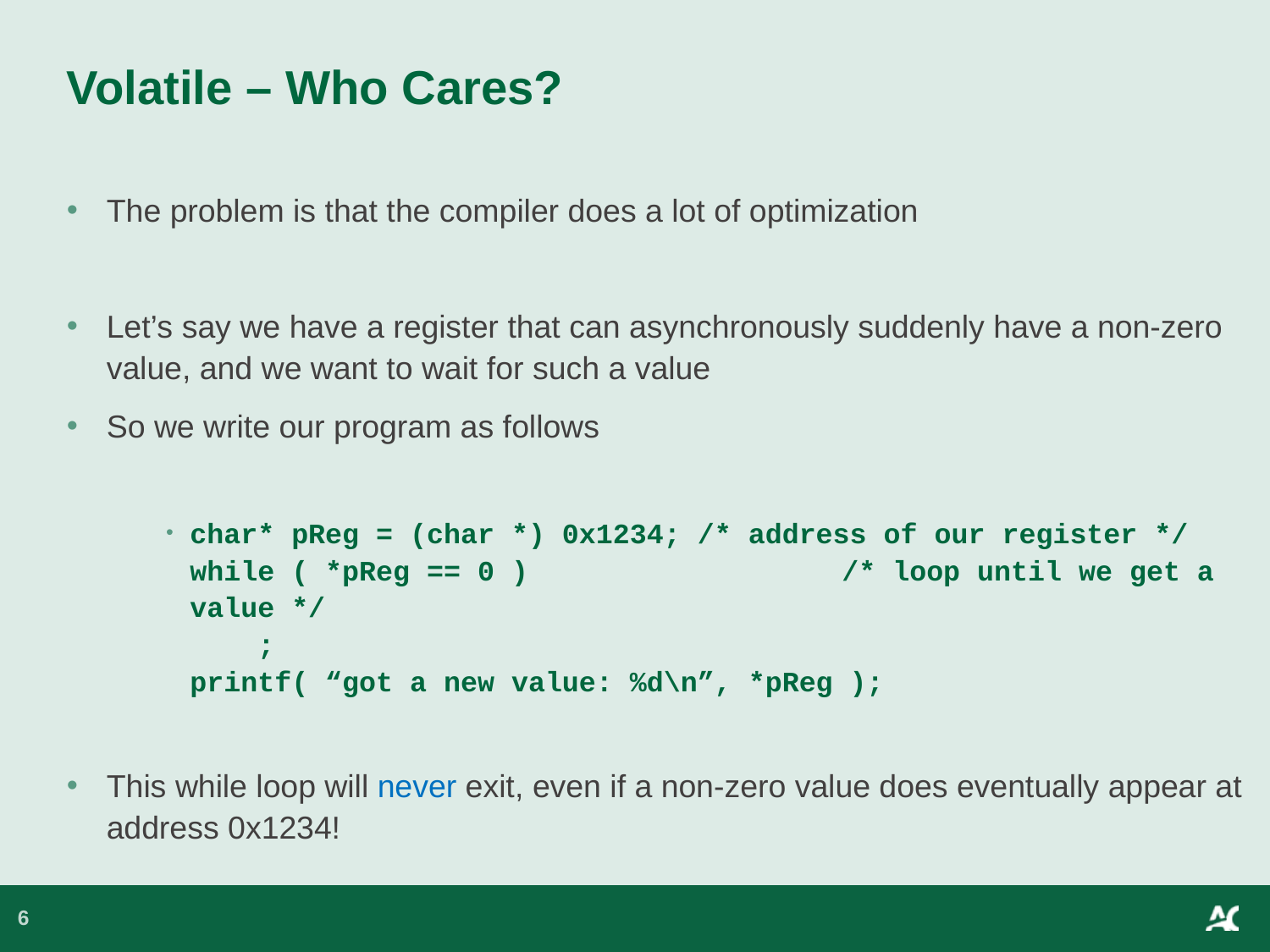

# Volatile – Who Cares?
The problem is that the compiler does a lot of optimization

Let’s say we have a register that can asynchronously suddenly have a non-zero value, and we want to wait for such a value
So we write our program as follows

char* pReg = (char *) 0x1234; /* address of our register */
while ( *pReg == 0 )			 /* loop until we get a value */
    ;
printf( “got a new value: %d\n”, *pReg );

This while loop will never exit, even if a non-zero value does eventually appear at address 0x1234!
6